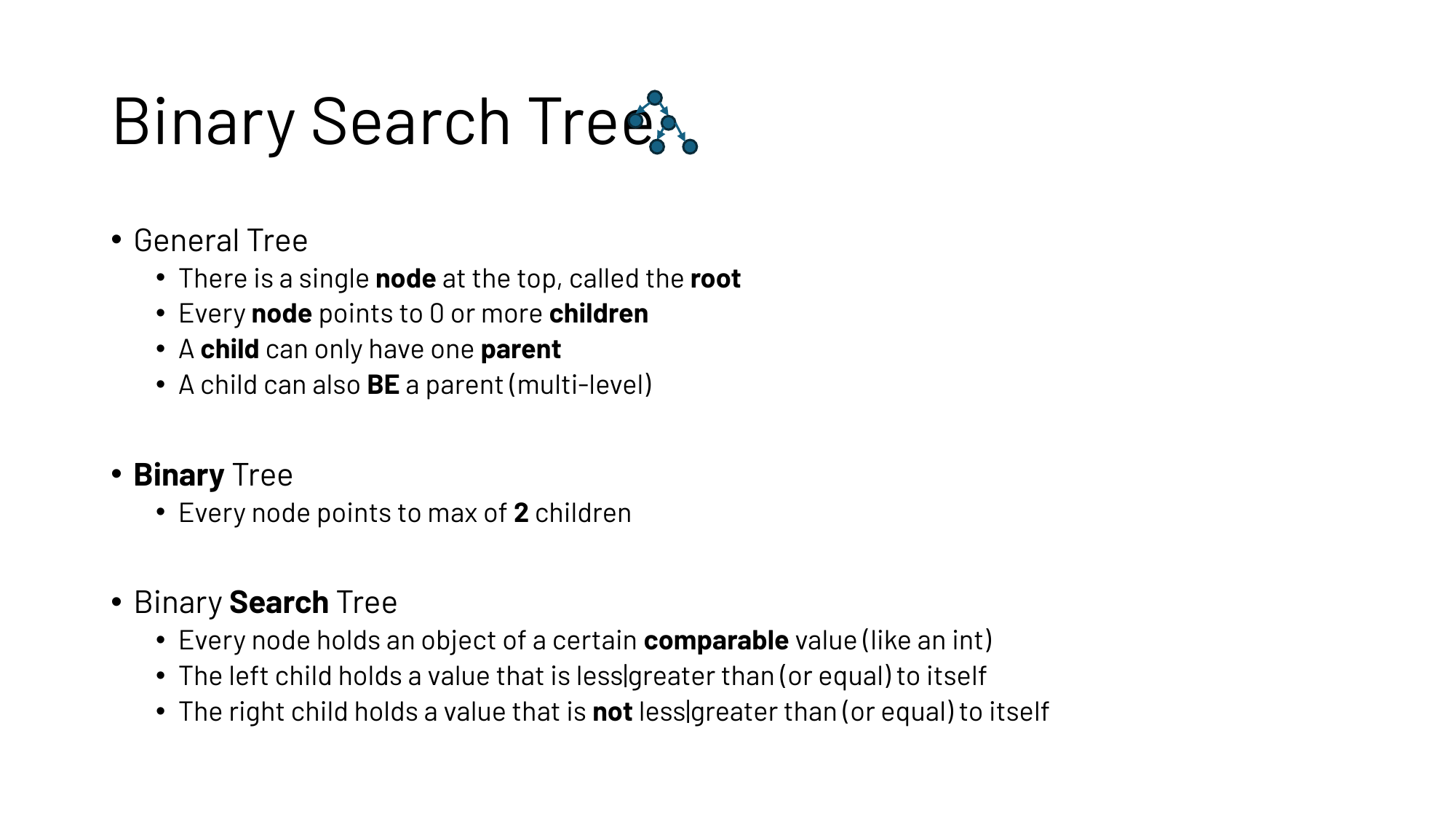

# Binary Search Tree

General Tree
There is a single node at the top, called the root
Every node points to 0 or more children
A child can only have one parent
A child can also BE a parent (multi-level)

Binary Tree
Every node points to max of 2 children

Binary Search Tree
Every node holds an object of a certain comparable value (like an int)
The left child holds a value that is less|greater than (or equal) to itself
The right child holds a value that is not less|greater than (or equal) to itself